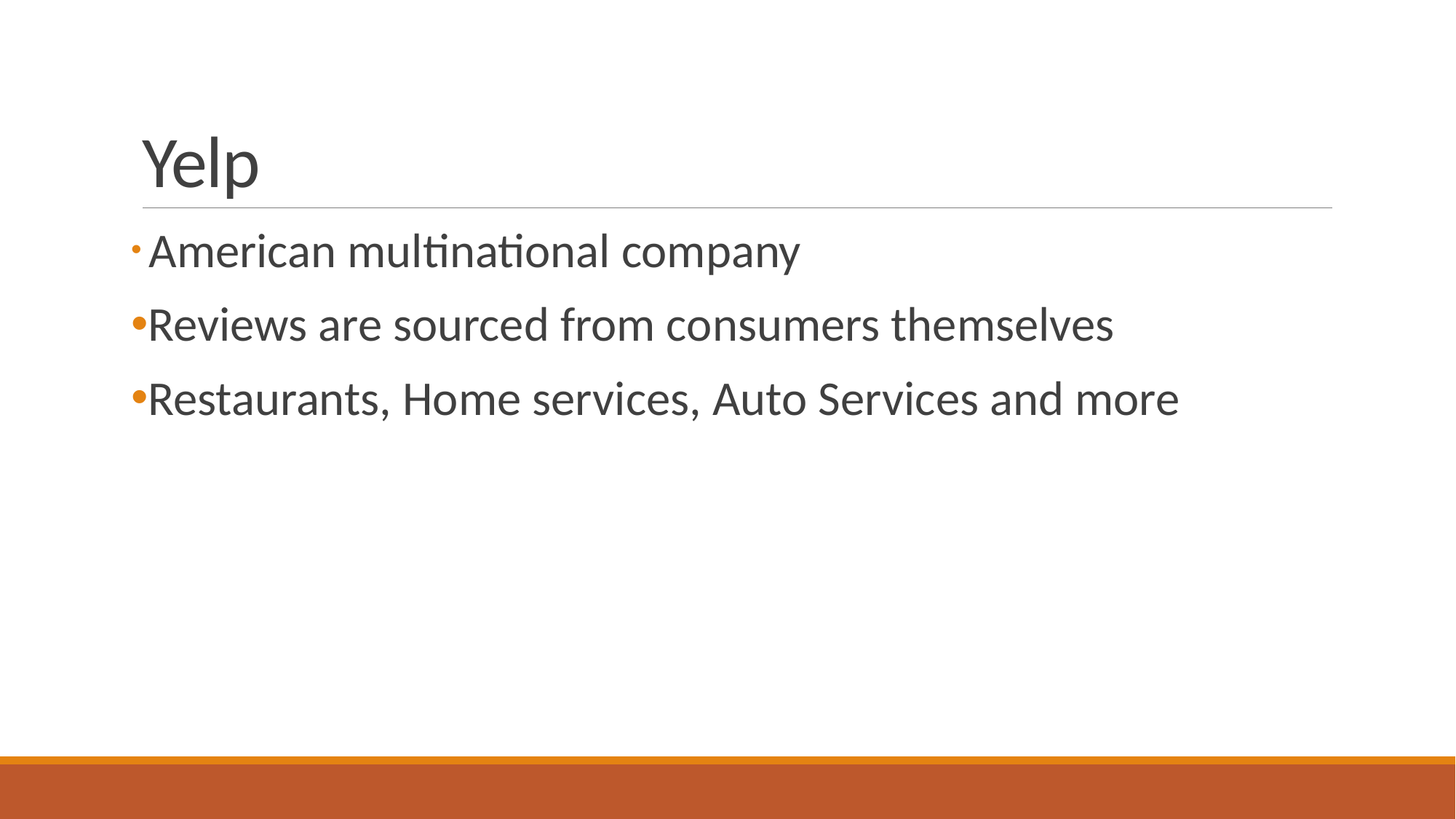

# Yelp
 American multinational company
Reviews are sourced from consumers themselves
Restaurants, Home services, Auto Services and more